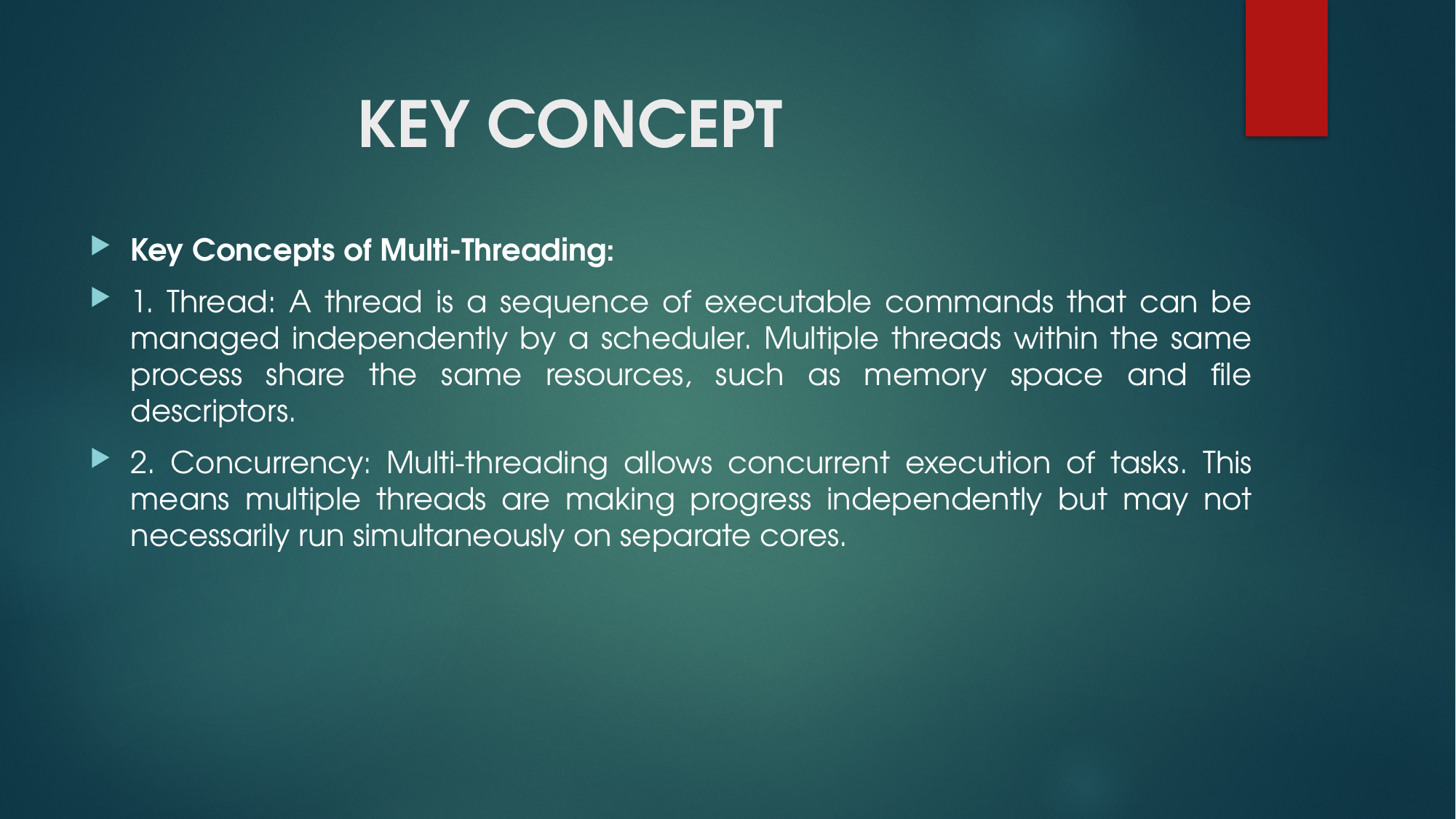

# KEY CONCEPT
Key Concepts of Multi-Threading:
1. Thread: A thread is a sequence of executable commands that can be managed independently by a scheduler. Multiple threads within the same process share the same resources, such as memory space and file descriptors.
2. Concurrency: Multi-threading allows concurrent execution of tasks. This means multiple threads are making progress independently but may not necessarily run simultaneously on separate cores.